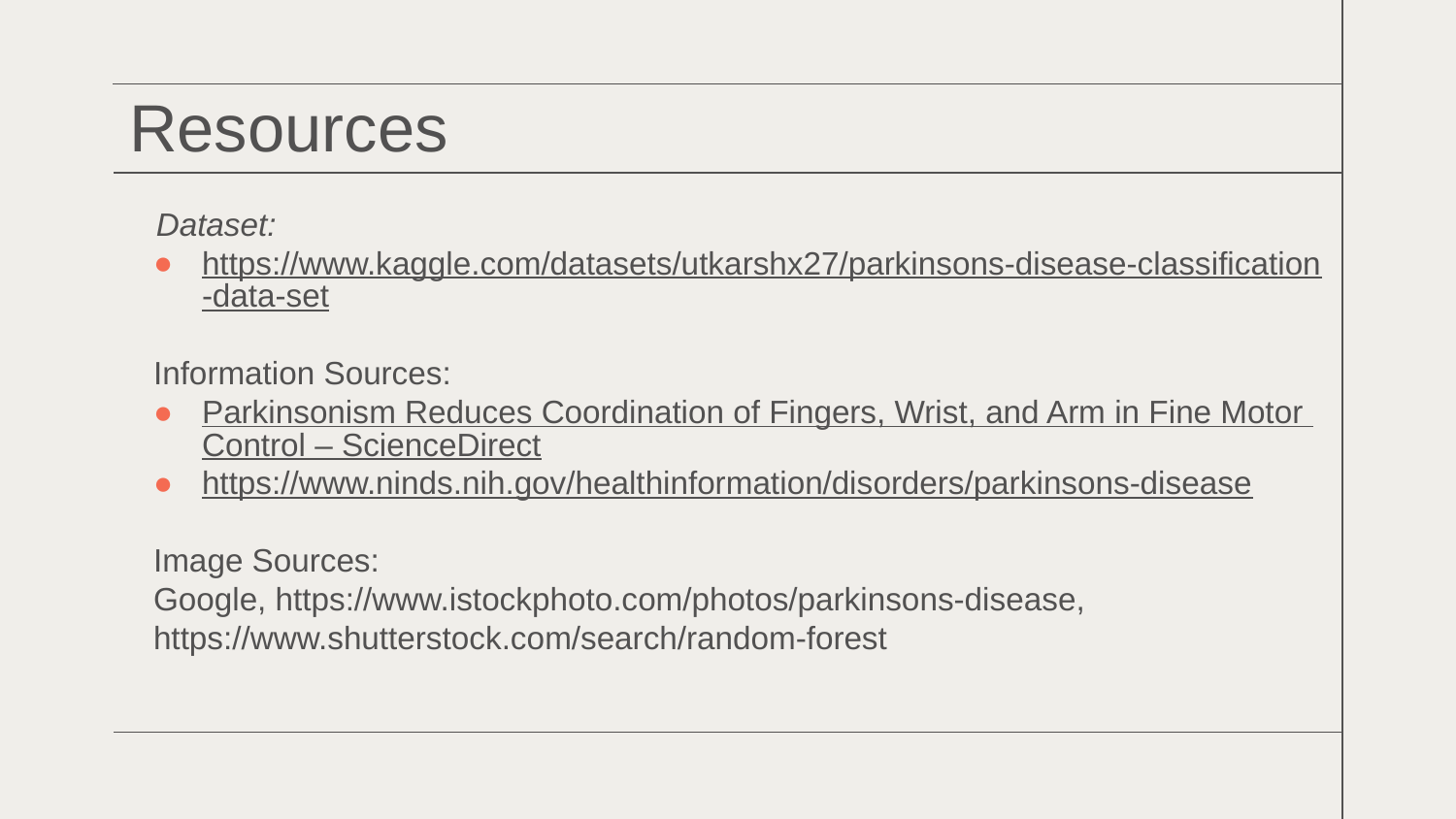

# Resources
   Dataset:
https://www.kaggle.com/datasets/utkarshx27/parkinsons-disease-classification-data-set

Information Sources:
Parkinsonism Reduces Coordination of Fingers, Wrist, and Arm in Fine Motor Control – ScienceDirect
https://www.ninds.nih.gov/healthinformation/disorders/parkinsons-disease

Image Sources:
Google, https://www.istockphoto.com/photos/parkinsons-disease, https://www.shutterstock.com/search/random-forest